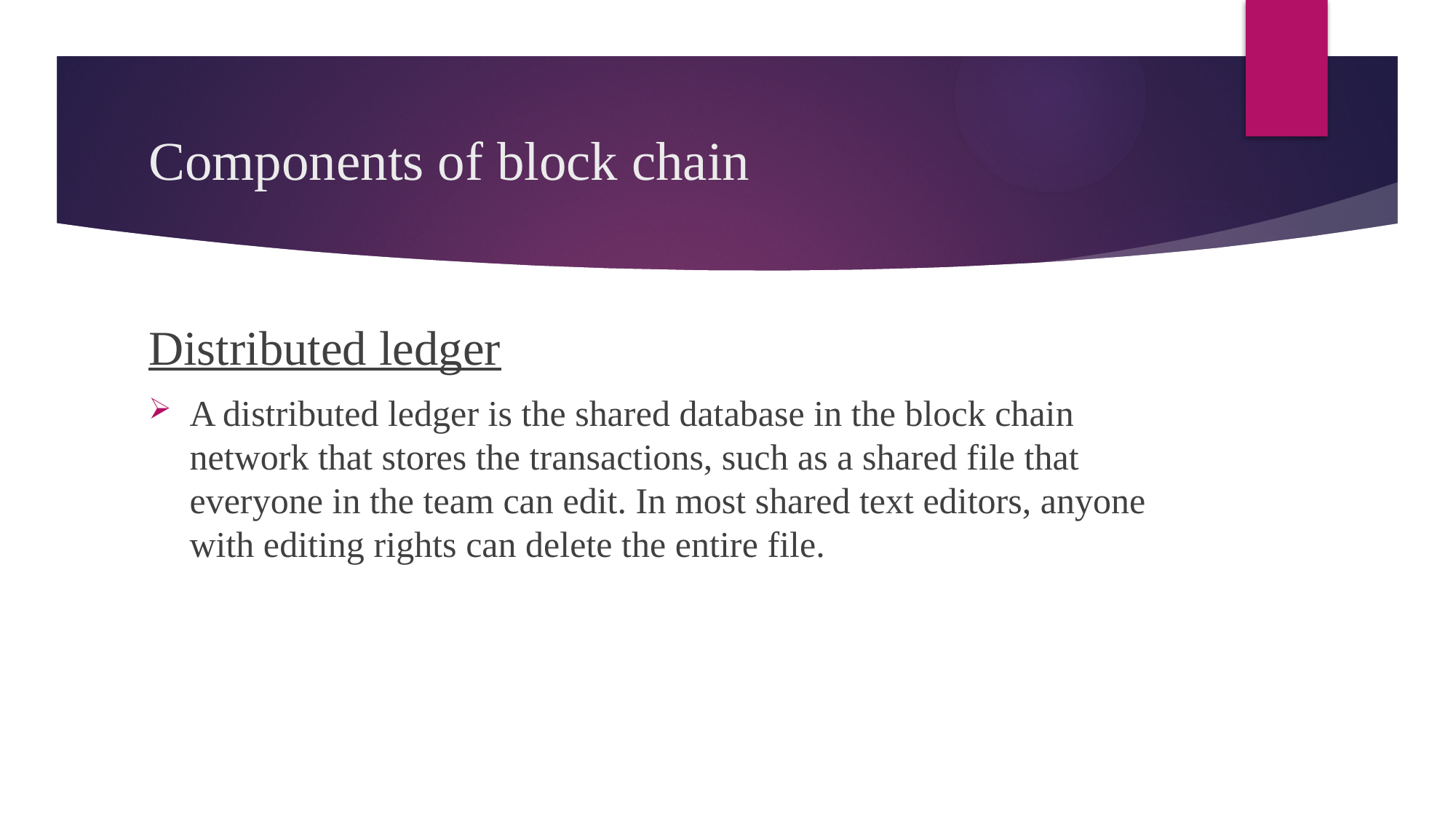

# Components of block chain
Distributed ledger
A distributed ledger is the shared database in the block chain network that stores the transactions, such as a shared file that everyone in the team can edit. In most shared text editors, anyone with editing rights can delete the entire file.